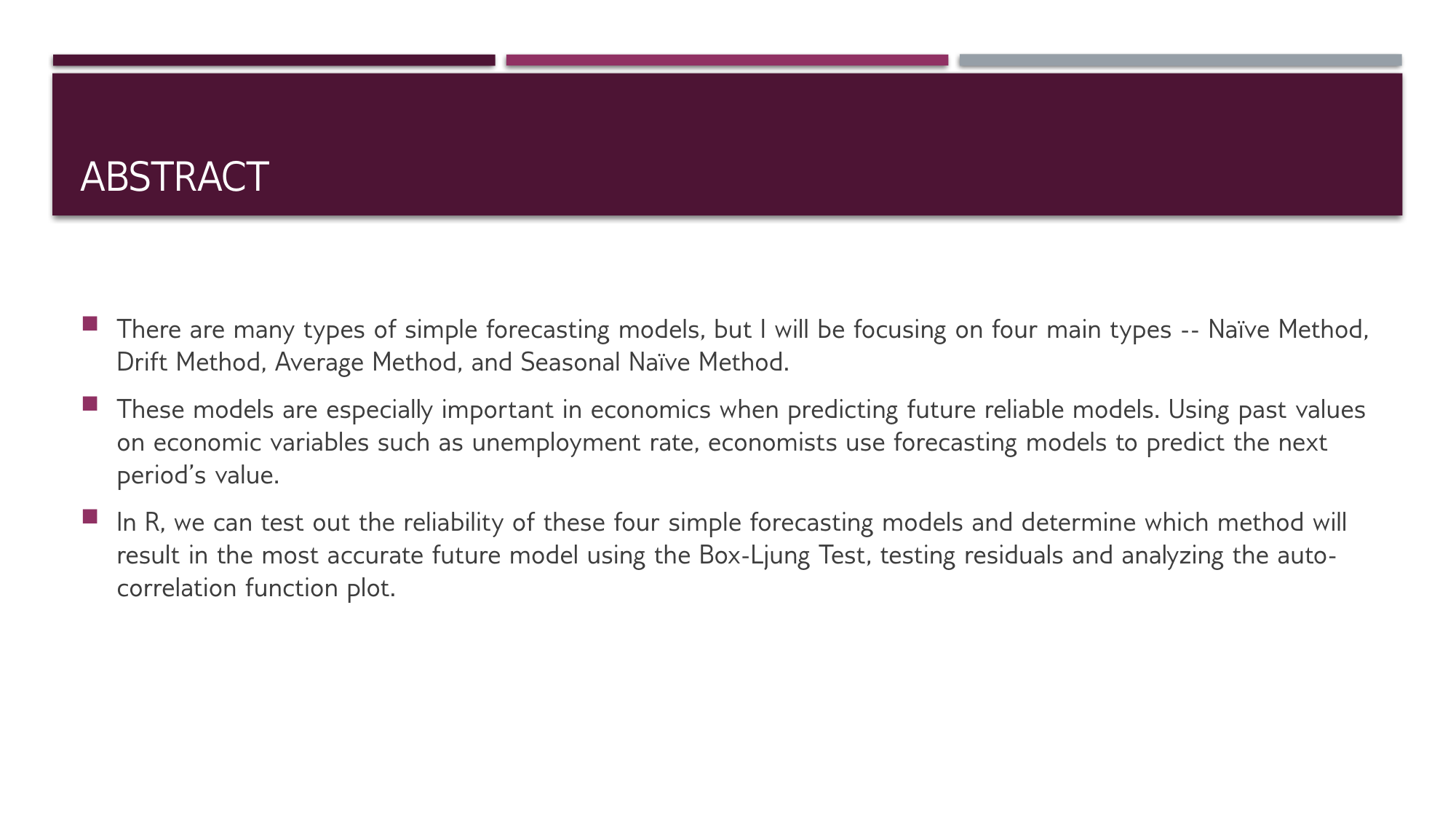

# Abstract
There are many types of simple forecasting models, but I will be focusing on four main types -- Naïve Method, Drift Method, Average Method, and Seasonal Naïve Method.
These models are especially important in economics when predicting future reliable models. Using past values on economic variables such as unemployment rate, economists use forecasting models to predict the next period’s value.
In R, we can test out the reliability of these four simple forecasting models and determine which method will result in the most accurate future model using the Box-Ljung Test, testing residuals and analyzing the auto-correlation function plot.